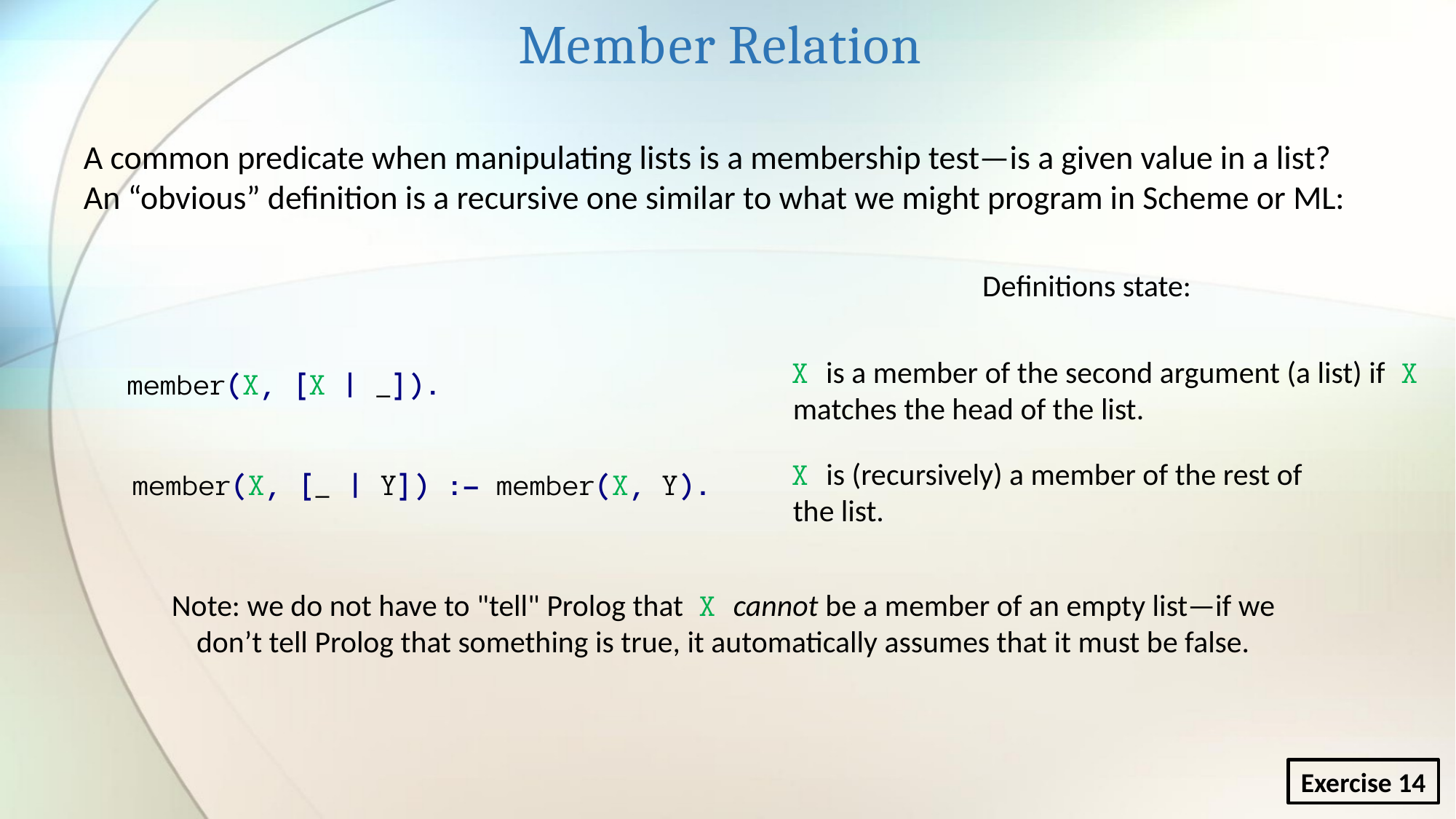

Member Relation
A common predicate when manipulating lists is a membership test—is a given value in a list?
An “obvious” definition is a recursive one similar to what we might program in Scheme or ML:
Definitions state:
X is a member of the second argument (a list) if X matches the head of the list.
member(X, [X | _]).
X is (recursively) a member of the rest of the list.
member(X, [_ | Y]) :- member(X, Y).
Note: we do not have to "tell" Prolog that X cannot be a member of an empty list—if we don’t tell Prolog that something is true, it automatically assumes that it must be false.
Exercise 14